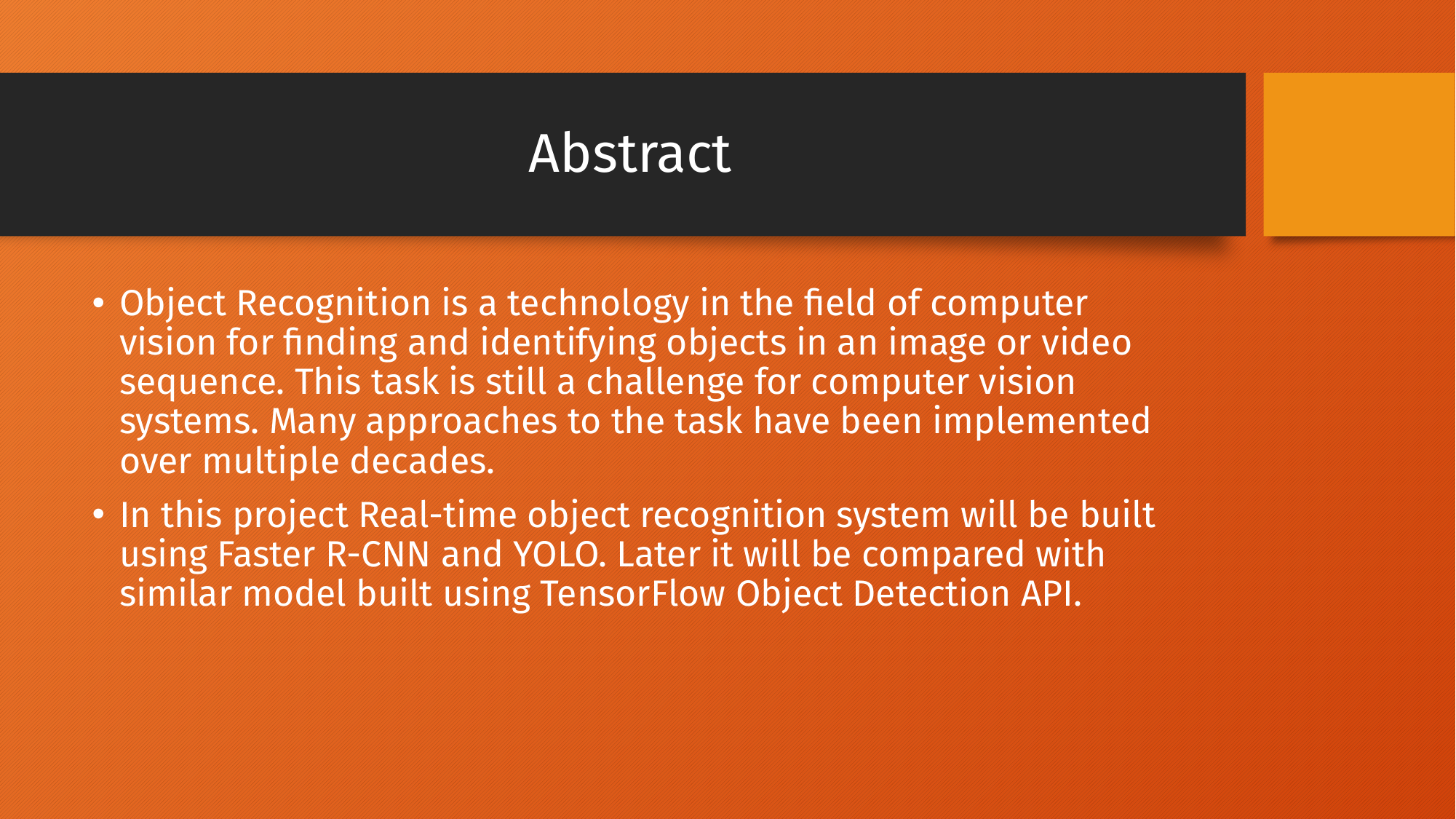

# Abstract
Object Recognition is a technology in the field of computer vision for finding and identifying objects in an image or video sequence. This task is still a challenge for computer vision systems. Many approaches to the task have been implemented over multiple decades.
In this project Real-time object recognition system will be built using Faster R-CNN and YOLO. Later it will be compared with similar model built using TensorFlow Object Detection API.